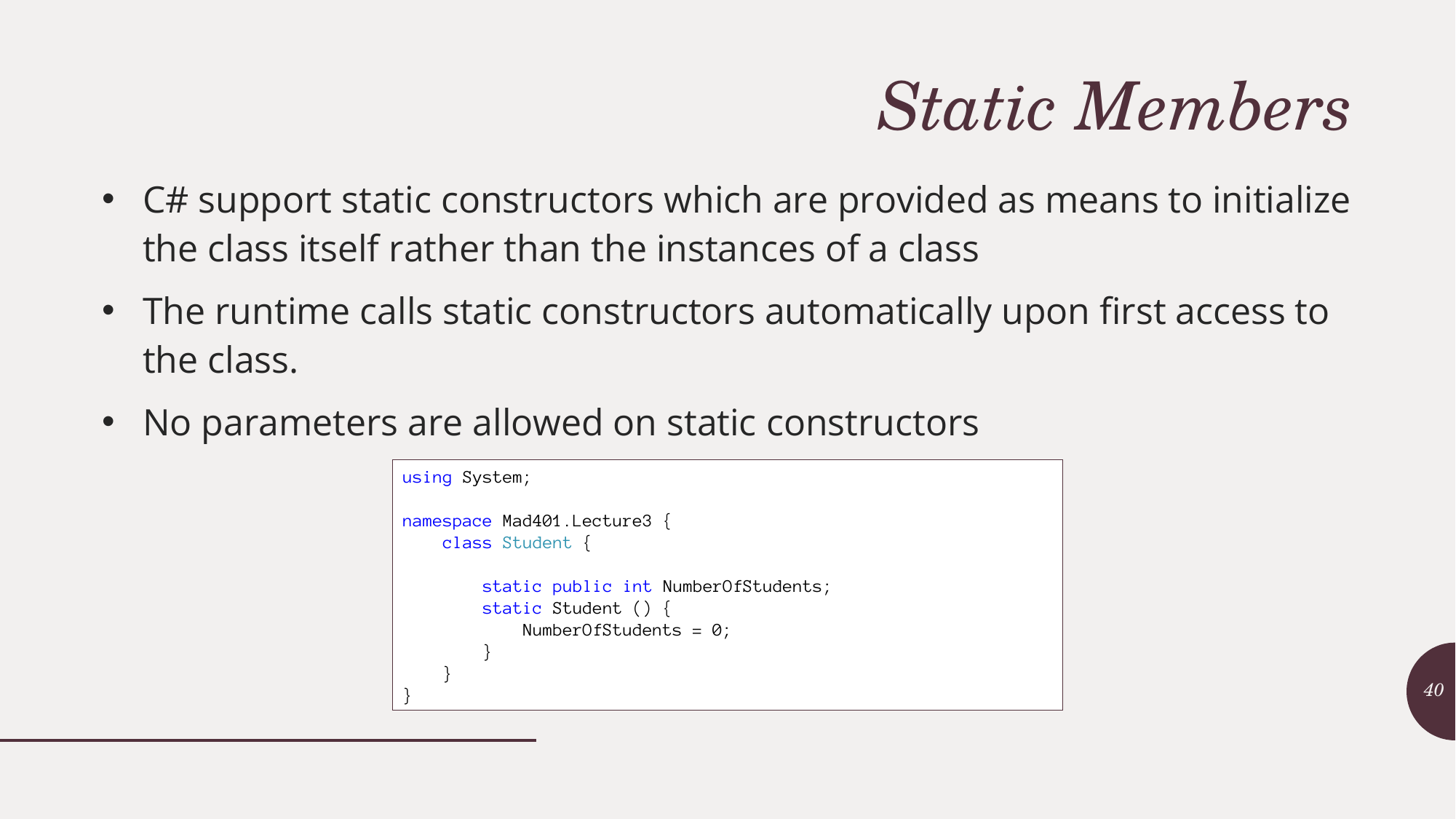

# Static Members
C# support static constructors which are provided as means to initialize the class itself rather than the instances of a class
The runtime calls static constructors automatically upon first access to the class.
No parameters are allowed on static constructors
using System;

namespace Mad401.Lecture3 {
    class Student {

        static public int NumberOfStudents;
        static Student () {
            NumberOfStudents = 0;
        }
    }
}
40